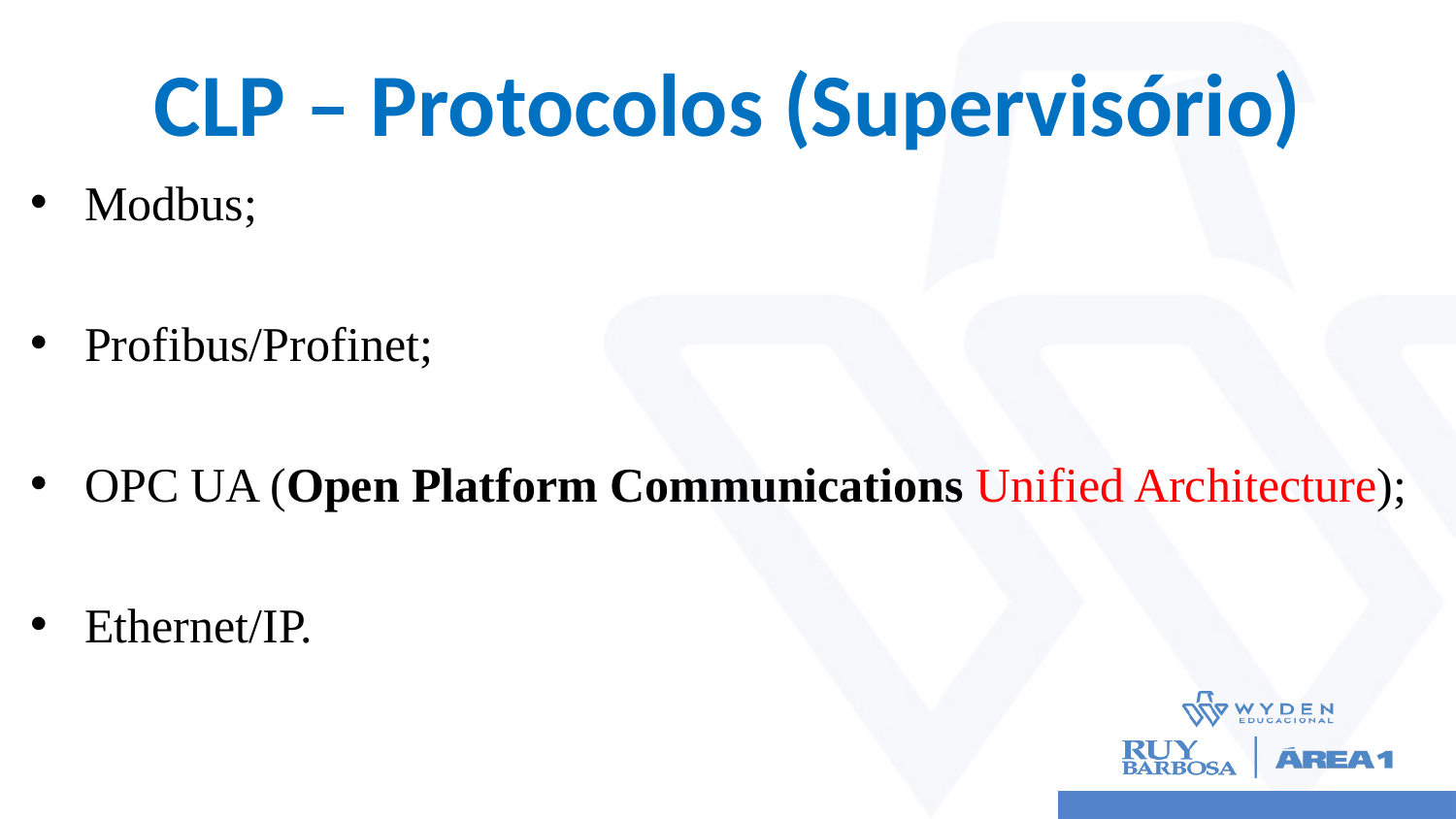

# CLP – Protocolos (Supervisório)
Modbus;

Profibus/Profinet;

OPC UA (Open Platform Communications Unified Architecture);

Ethernet/IP.